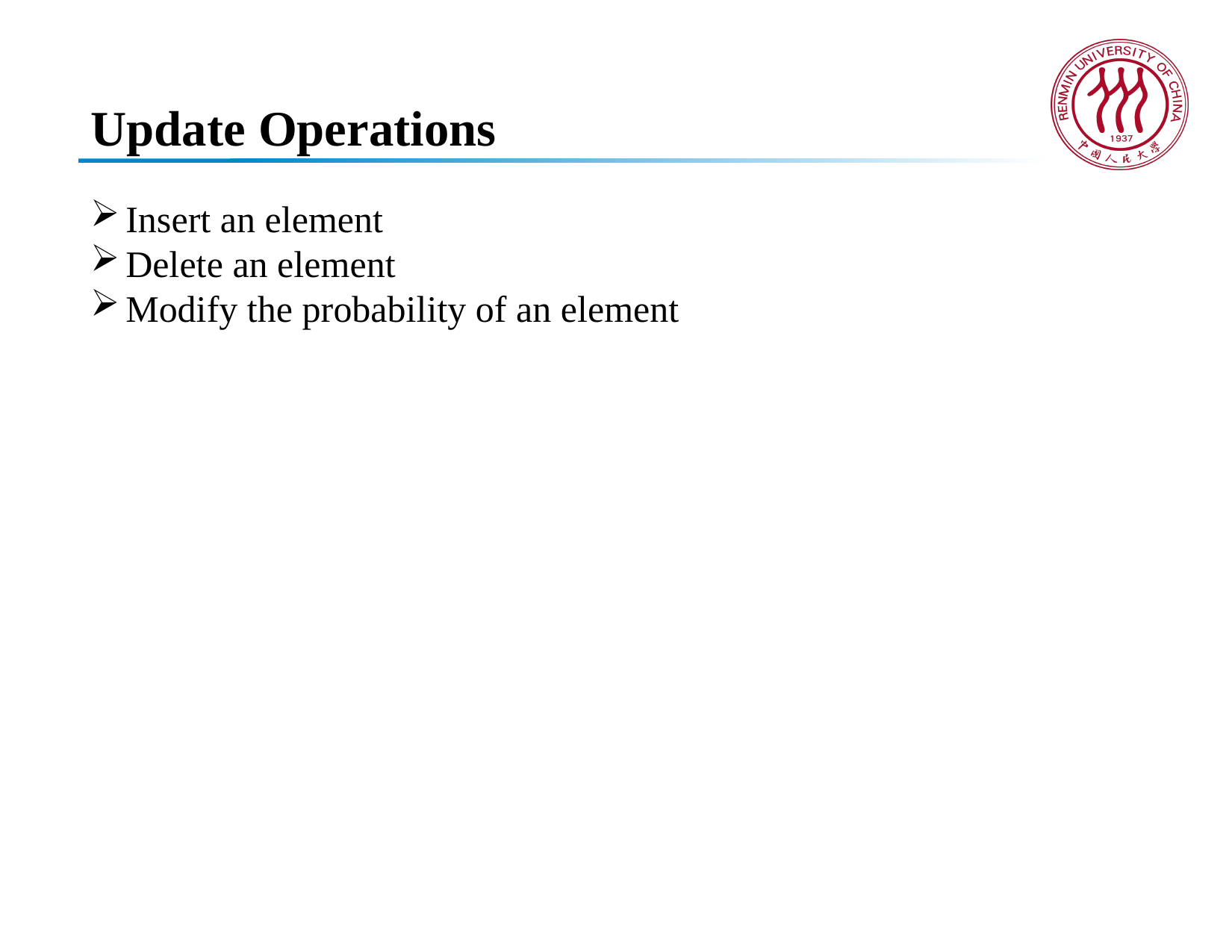

# Update Operations
Insert an element
Delete an element
Modify the probability of an element